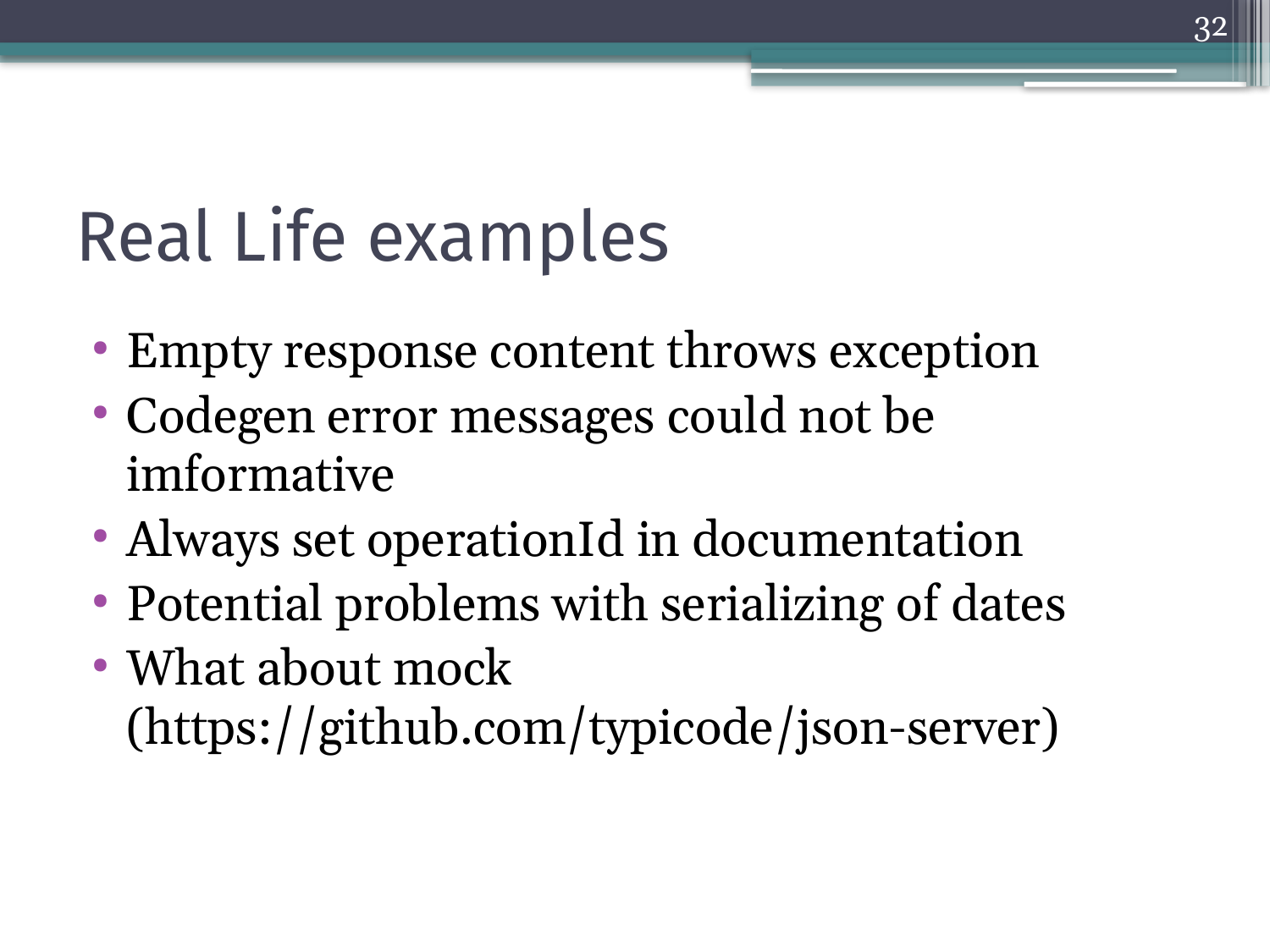

32
# Real Life examples
Empty response content throws exception
Codegen error messages could not be imformative
Always set operationId in documentation
Potential problems with serializing of dates
What about mock (https://github.com/typicode/json-server)